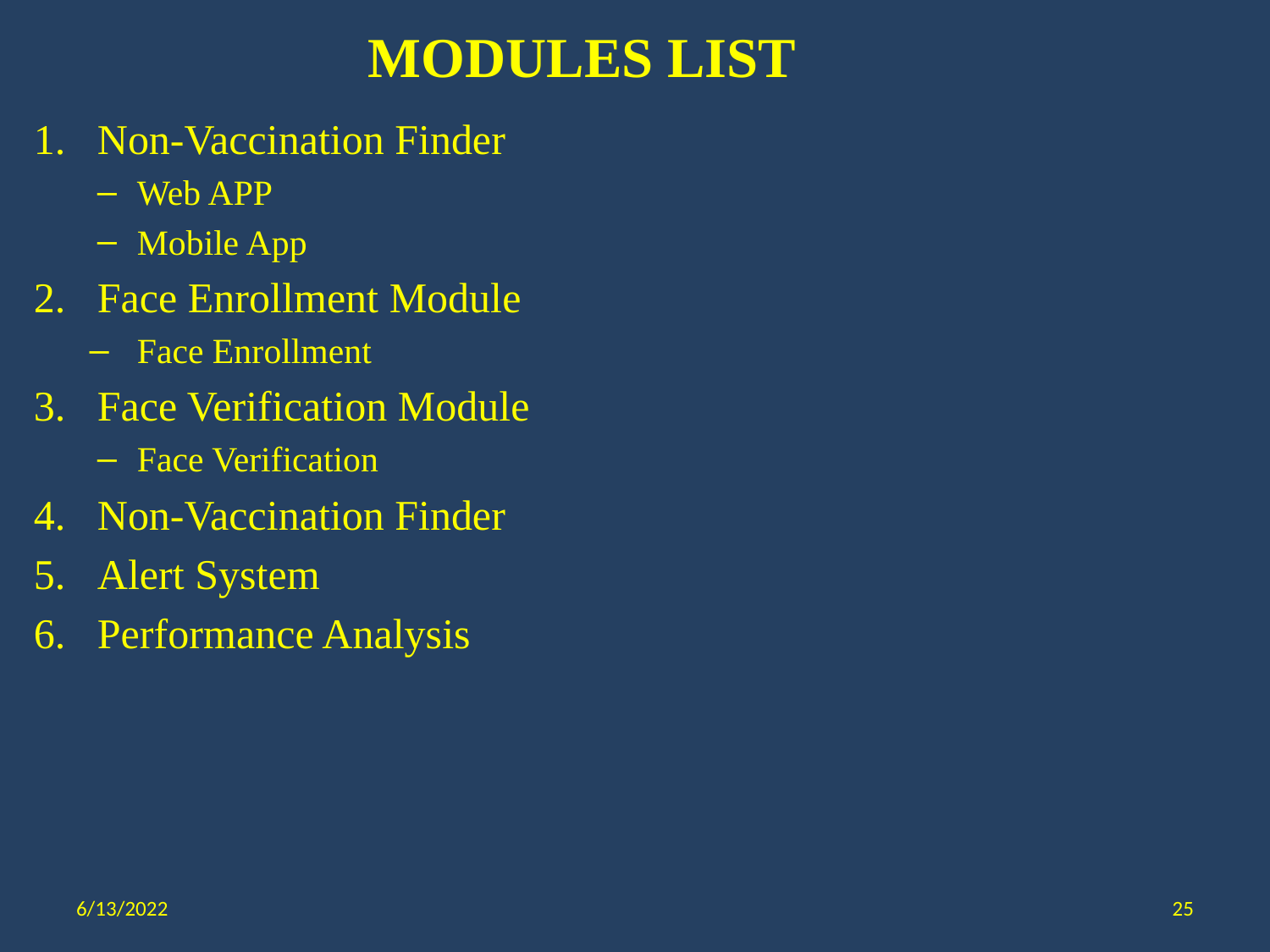

# MODULES LIST
Non-Vaccination Finder
Web APP
Mobile App
Face Enrollment Module
Face Enrollment
Face Verification Module
Face Verification
Non-Vaccination Finder
Alert System
Performance Analysis

6/13/2022
25